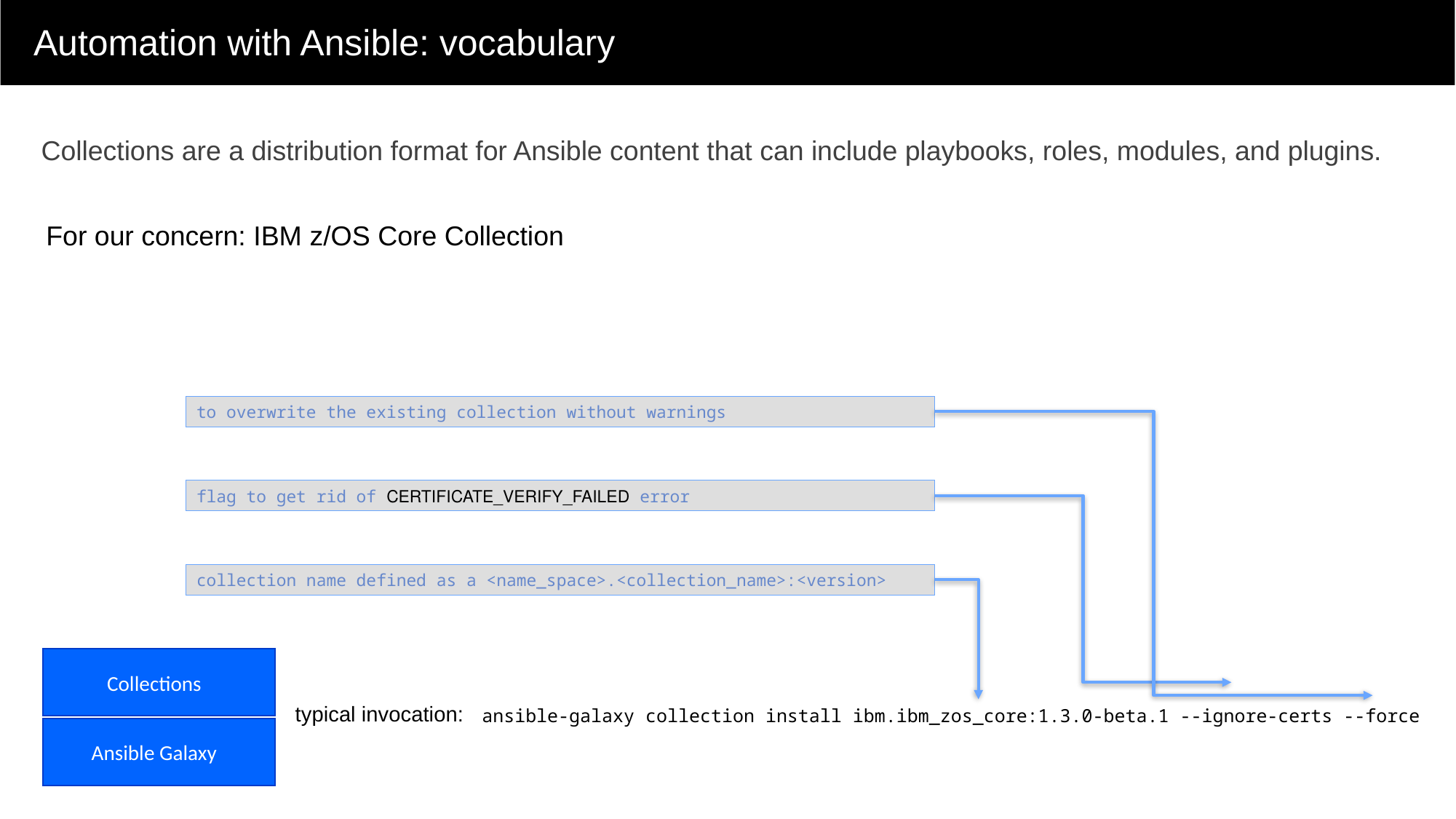

Automation with Ansible: vocabulary
Collections are a distribution format for Ansible content that can include playbooks, roles, modules, and plugins.
For our concern: IBM z/OS Core Collection
to overwrite the existing collection without warnings
flag to get rid of CERTIFICATE_VERIFY_FAILED error
collection name defined as a <name_space>.<collection_name>:<version>
Collections
typical invocation:
ansible-galaxy collection install ibm.ibm_zos_core:1.3.0-beta.1 --ignore-certs --force
Ansible Galaxy